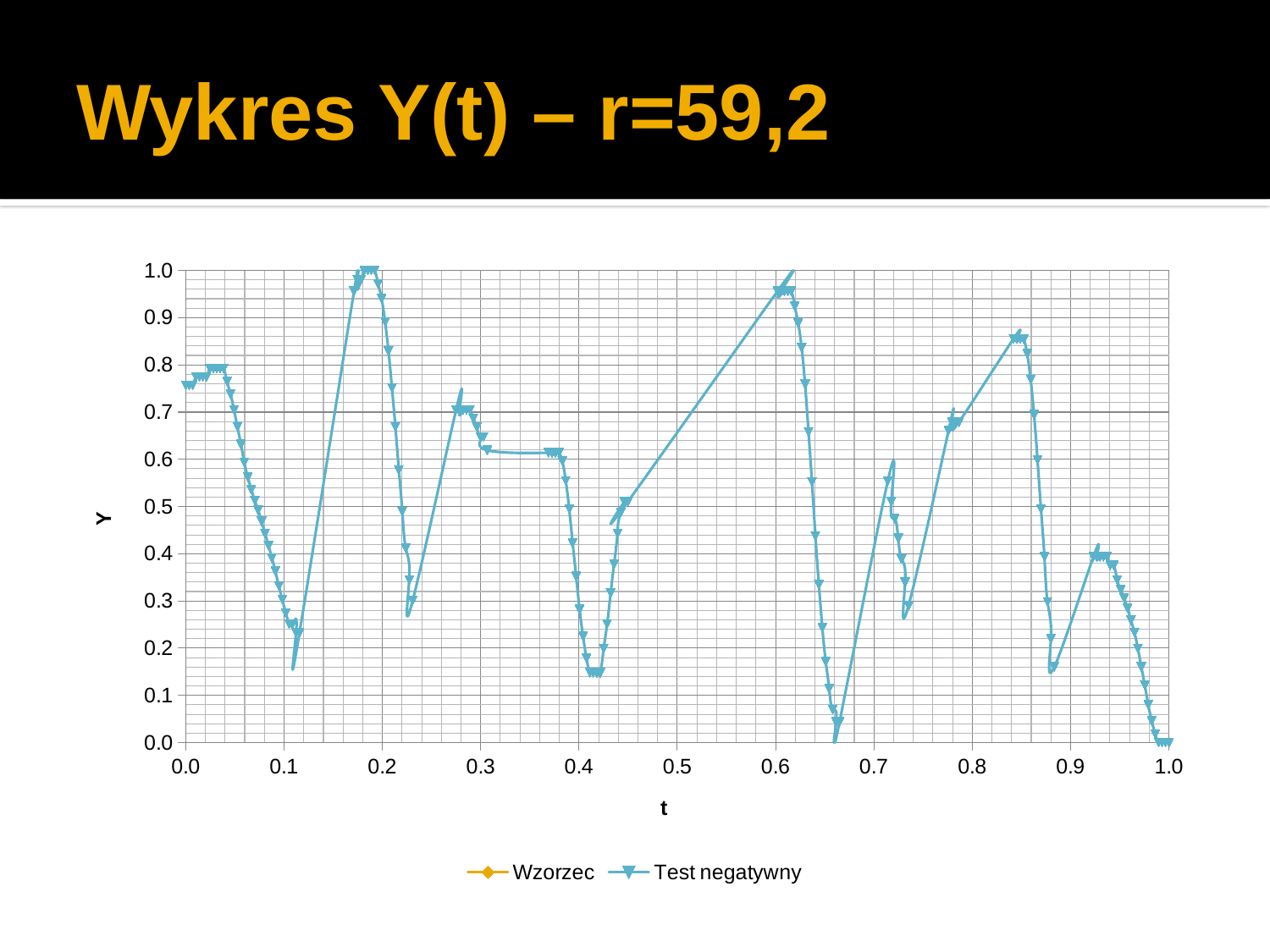

# Wykres Y(t) – r=59,2

### Chart

| Category |  |  |
|---|---|---|